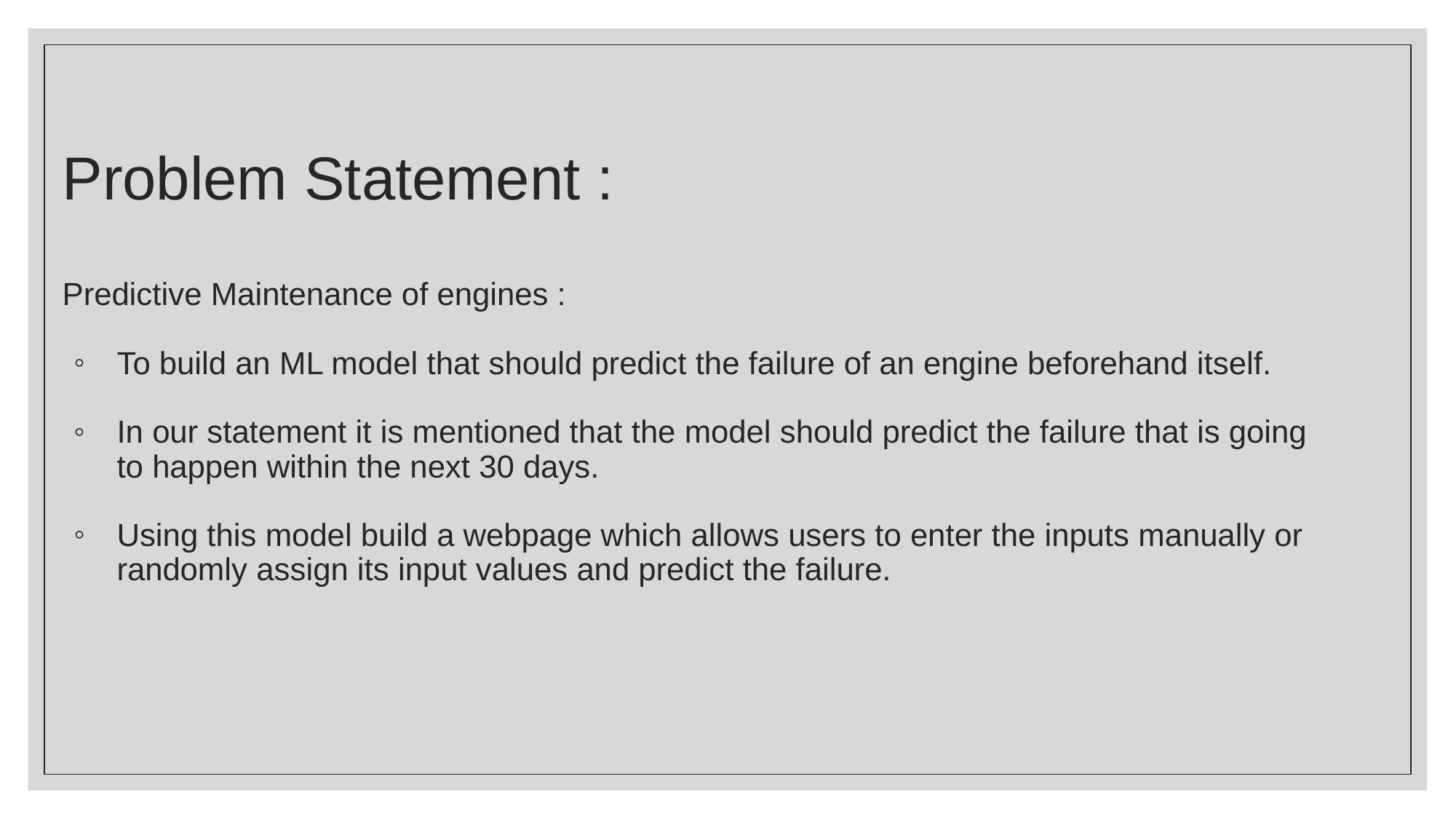

Problem Statement :

Predictive Maintenance of engines :

To build an ML model that should predict the failure of an engine beforehand itself.

In our statement it is mentioned that the model should predict the failure that is going to happen within the next 30 days.

Using this model build a webpage which allows users to enter the inputs manually or randomly assign its input values and predict the failure.

#